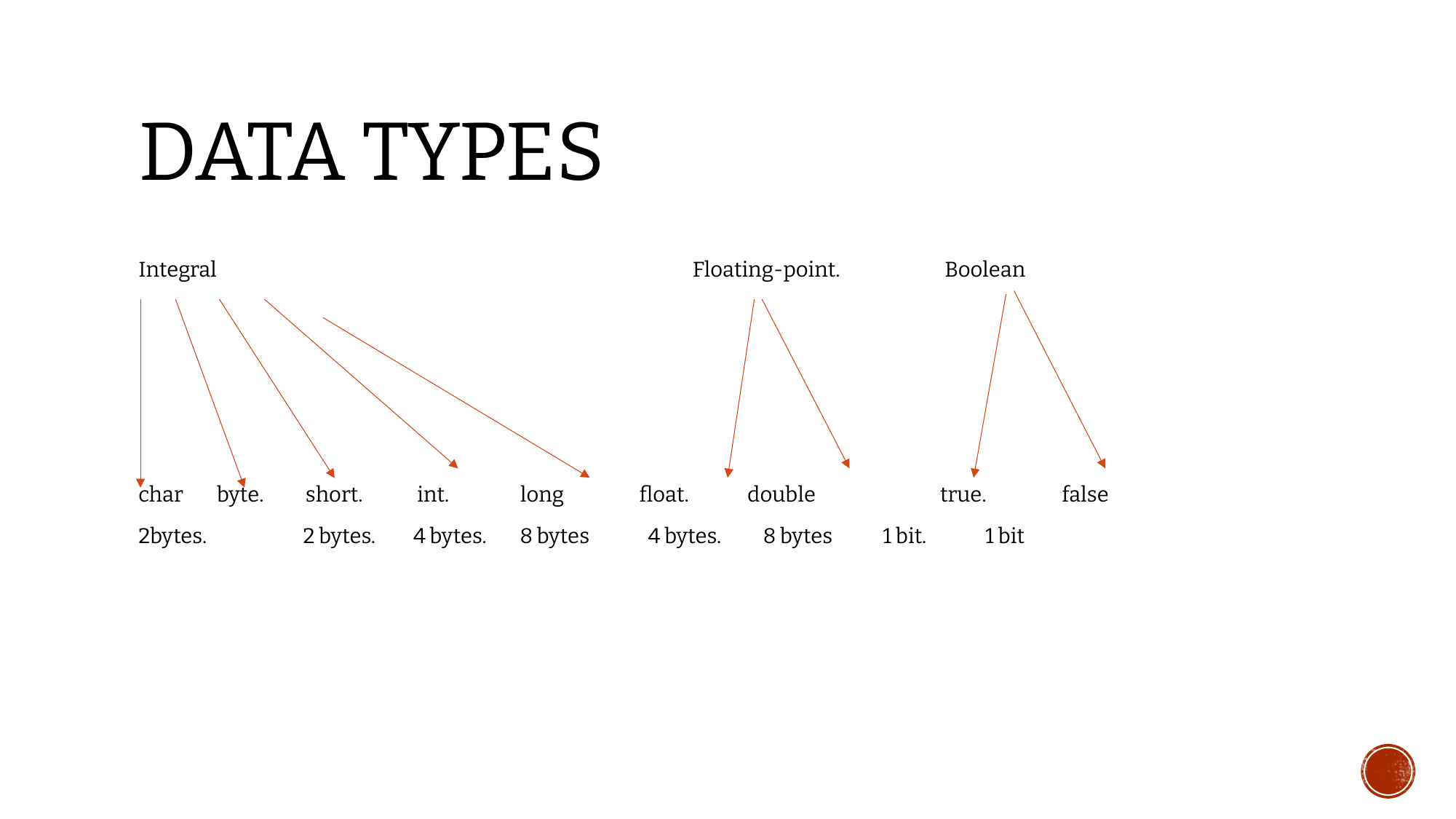

# Data types
Integral            				  Floating-point.                         Boolean

char        byte.          short.             int.                 long                  float.              double 	         true.                  false
2bytes.                       2 bytes.         4 bytes.        8 bytes              4 bytes.          8 bytes            1 bit.              1 bit